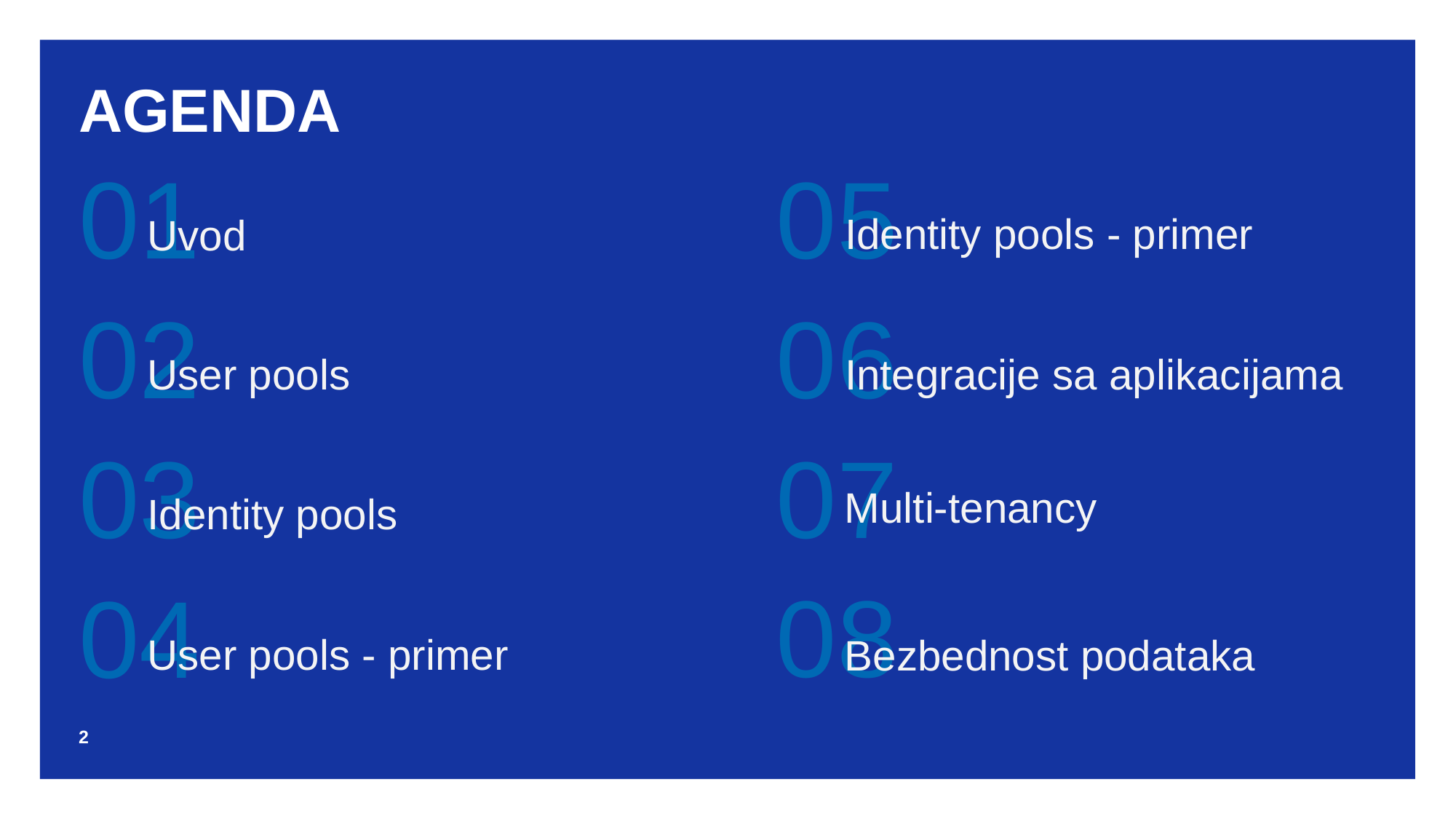

# Agenda
01
05
Identity pools - primer

Uvod
02
06
User pools
Integracije sa aplikacijama
07
03
Multi-tenancy
Identity pools
08
04
User pools - primer
Bezbednost podataka
2